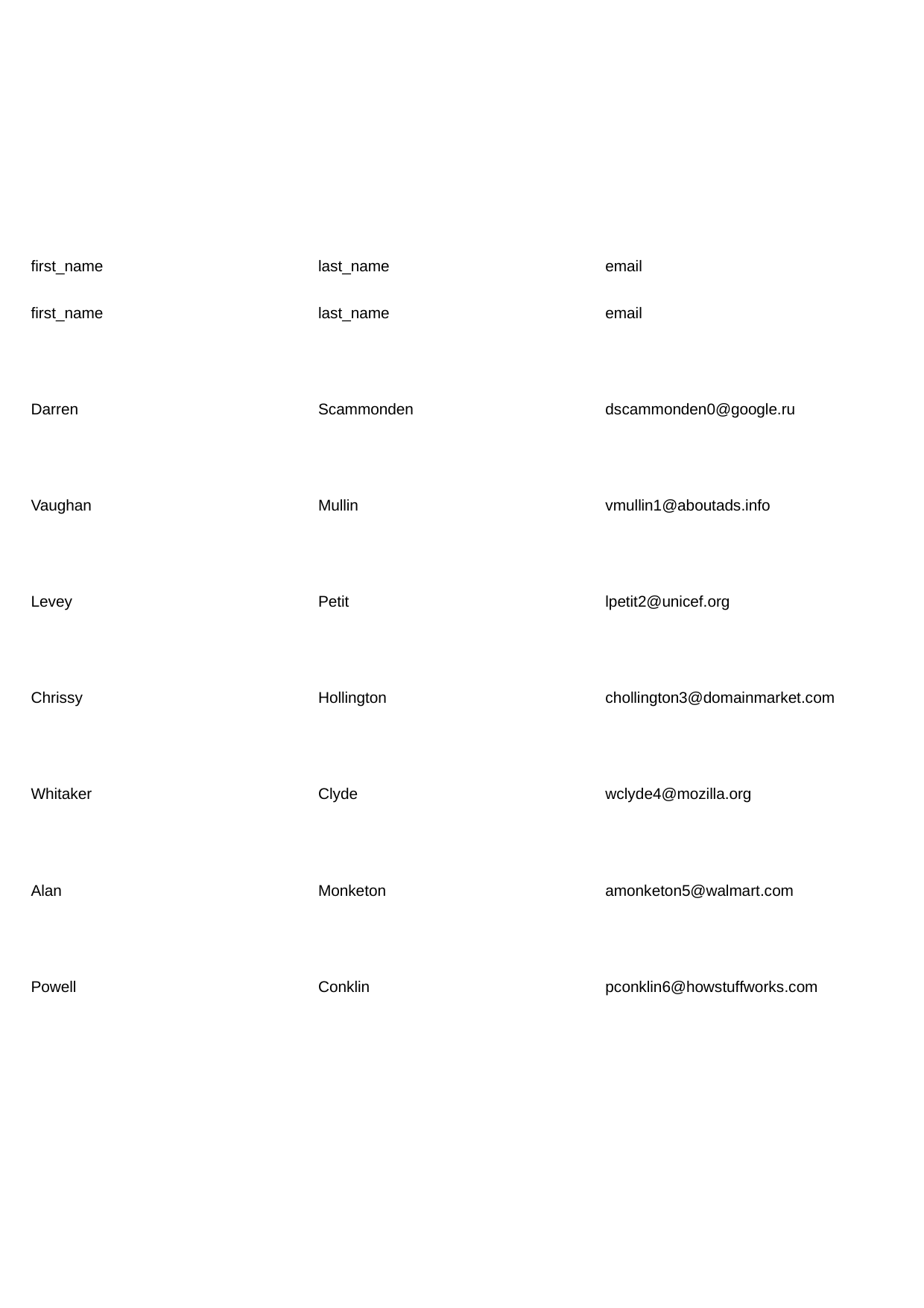

first_name
last_name
email
first_name
last_name
email
Darren
Scammonden
dscammonden0@google.ru
Vaughan
Mullin
vmullin1@aboutads.info
Levey
Petit
lpetit2@unicef.org
Chrissy
Hollington
chollington3@domainmarket.com
Whitaker
Clyde
wclyde4@mozilla.org
Alan
Monketon
amonketon5@walmart.com
Powell
Conklin
pconklin6@howstuffworks.com